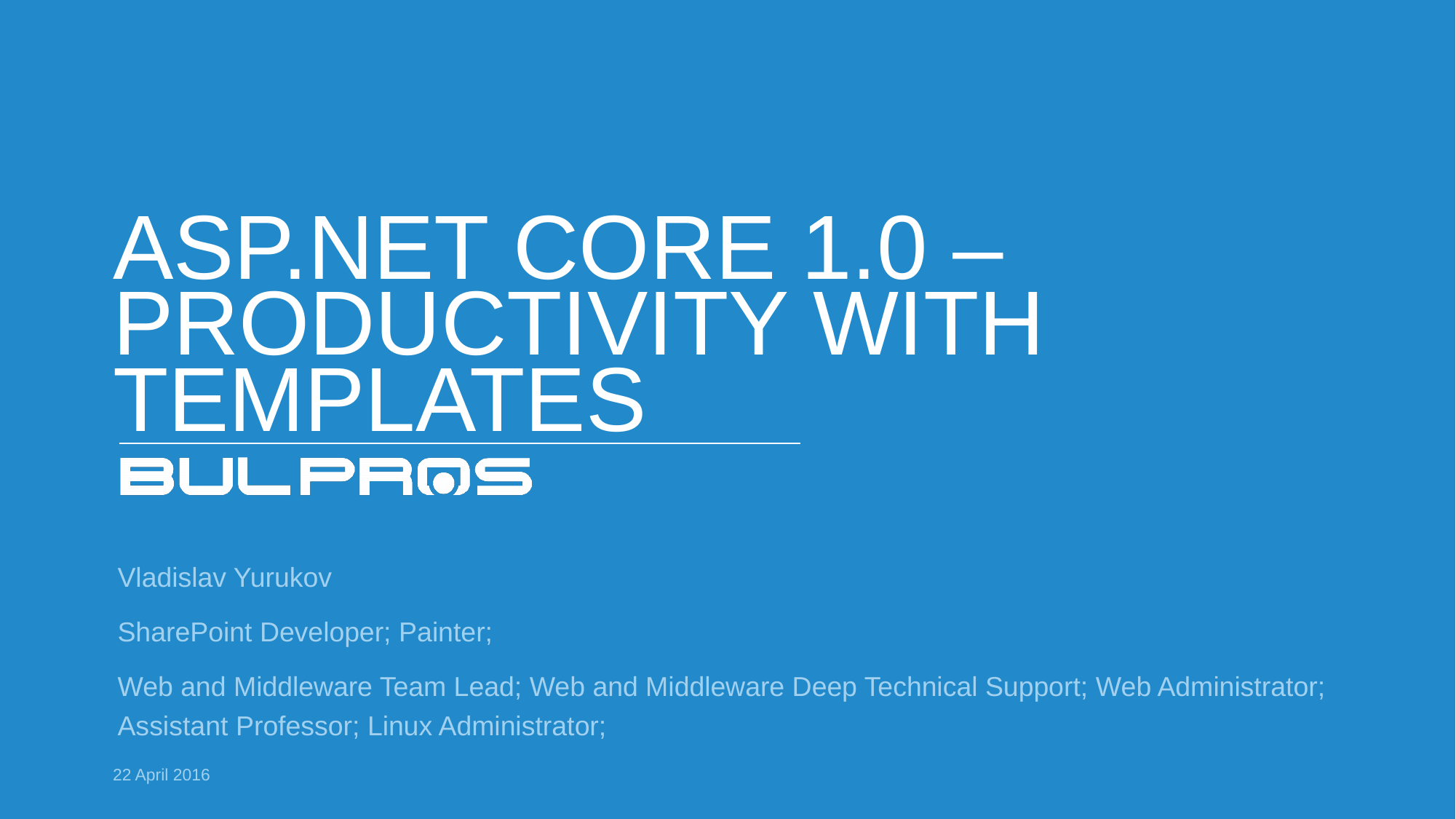

ASP.NET Core 1.0 – Productivity with Templates
Vladislav Yurukov
SharePoint Developer; Painter;
Web and Middleware Team Lead; Web and Middleware Deep Technical Support; Web Administrator; Assistant Professor; Linux Administrator;

22 April 2016